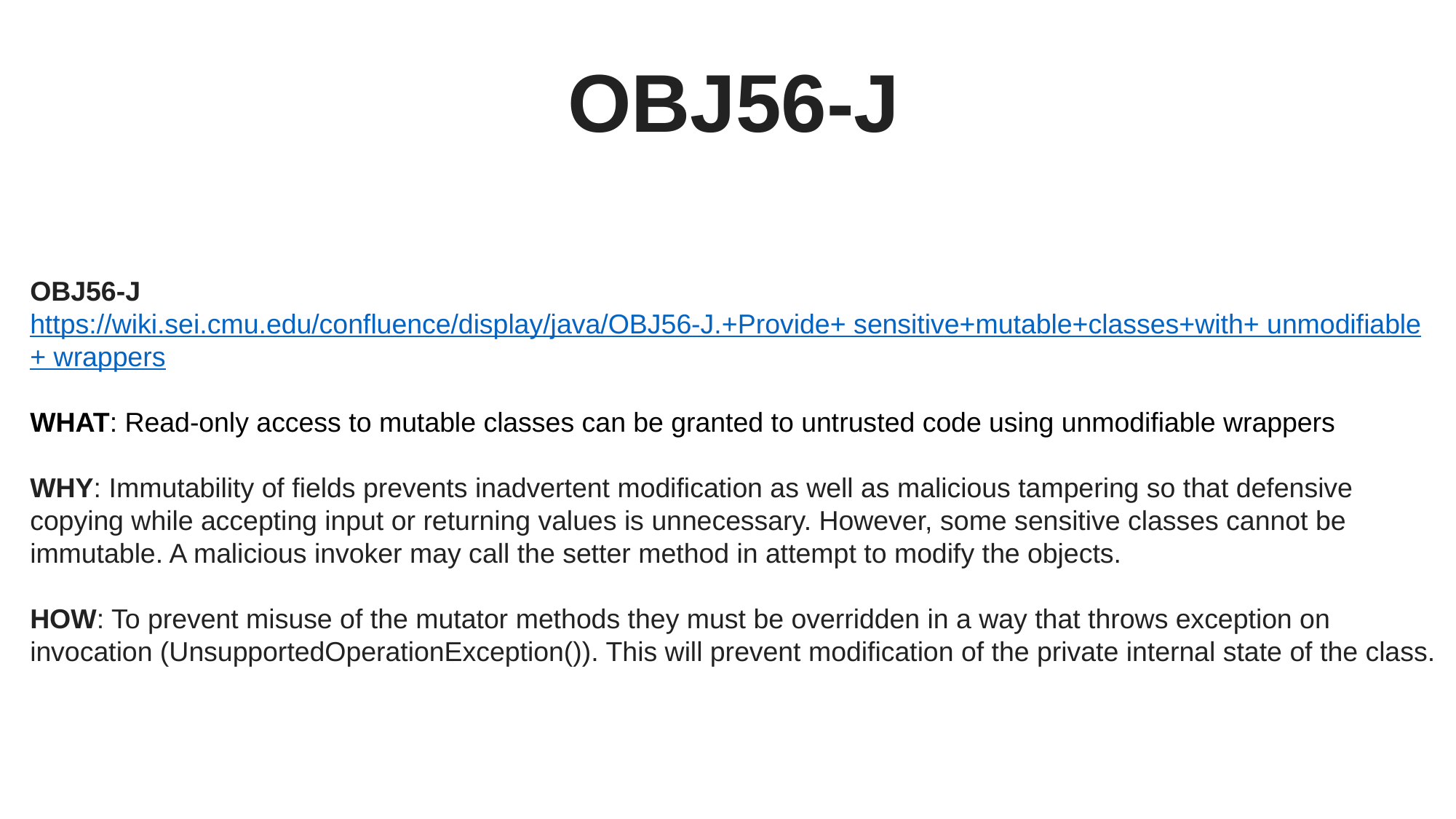

OBJ56-J
OBJ56-J
https://wiki.sei.cmu.edu/confluence/display/java/OBJ56-J.+Provide+ sensitive+mutable+classes+with+ unmodifiable + wrappers
WHAT: Read-only access to mutable classes can be granted to untrusted code using unmodifiable wrappers
WHY: Immutability of fields prevents inadvertent modification as well as malicious tampering so that defensive copying while accepting input or returning values is unnecessary. However, some sensitive classes cannot be immutable. A malicious invoker may call the setter method in attempt to modify the objects.
HOW: To prevent misuse of the mutator methods they must be overridden in a way that throws exception on invocation (UnsupportedOperationException()). This will prevent modification of the private internal state of the class.